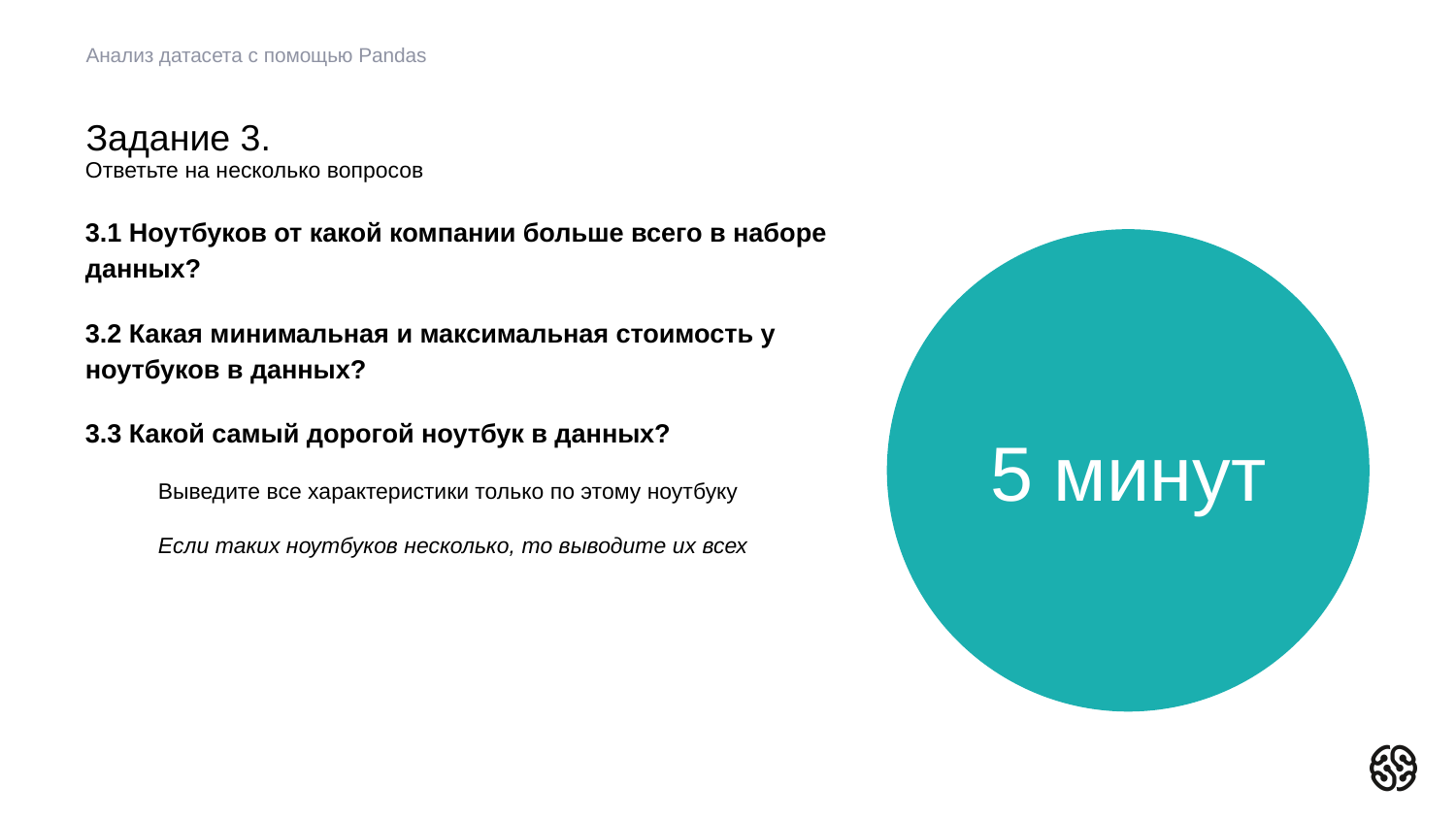

Анализ датасета с помощью Pandas
# Задание 3.
Ответьте на несколько вопросов
3.1 Ноутбуков от какой компании больше всего в наборе данных?
3.2 Какая минимальная и максимальная стоимость у ноутбуков в данных?
3.3 Какой самый дорогой ноутбук в данных?
Выведите все характеристики только по этому ноутбуку
Если таких ноутбуков несколько, то выводите их всех

5 минут